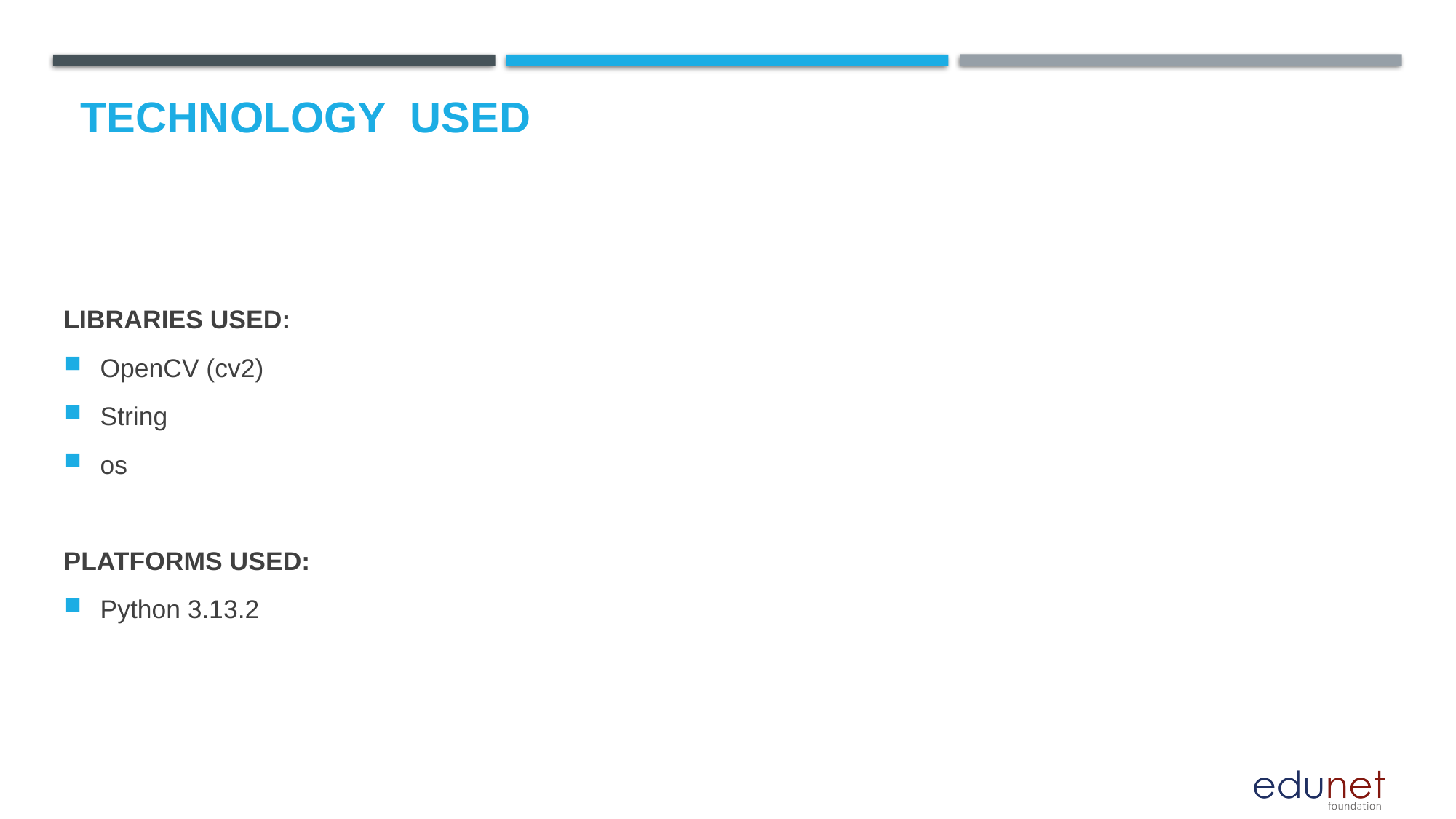

# Technology  used
LIBRARIES USED:
OpenCV (cv2)
String
os

PLATFORMS USED:
Python 3.13.2